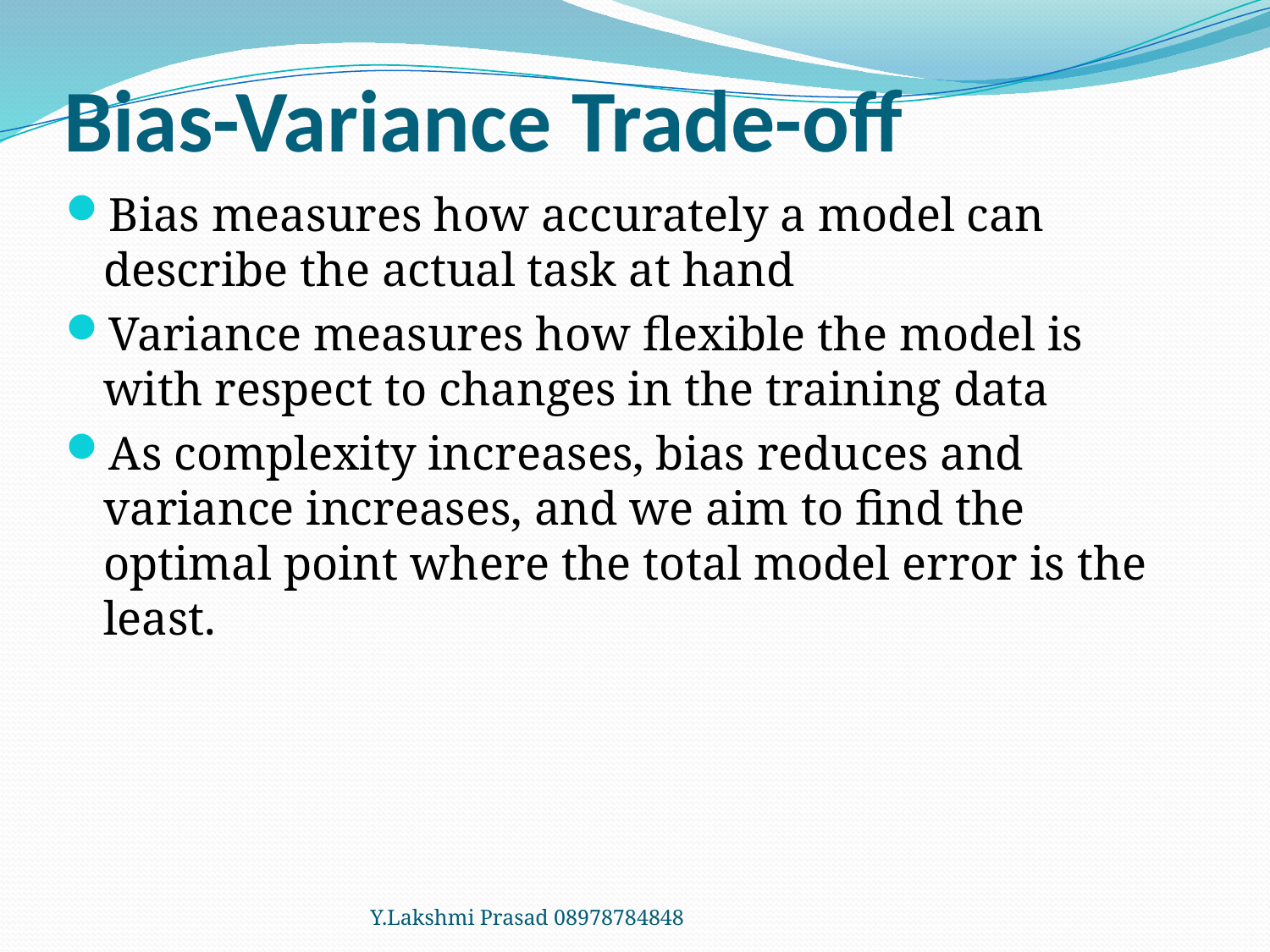

# Bias-Variance Trade-off
Bias measures how accurately a model can describe the actual task at hand
Variance measures how flexible the model is with respect to changes in the training data
As complexity increases, bias reduces and variance increases, and we aim to find the optimal point where the total model error is the least.

Y.Lakshmi Prasad 08978784848